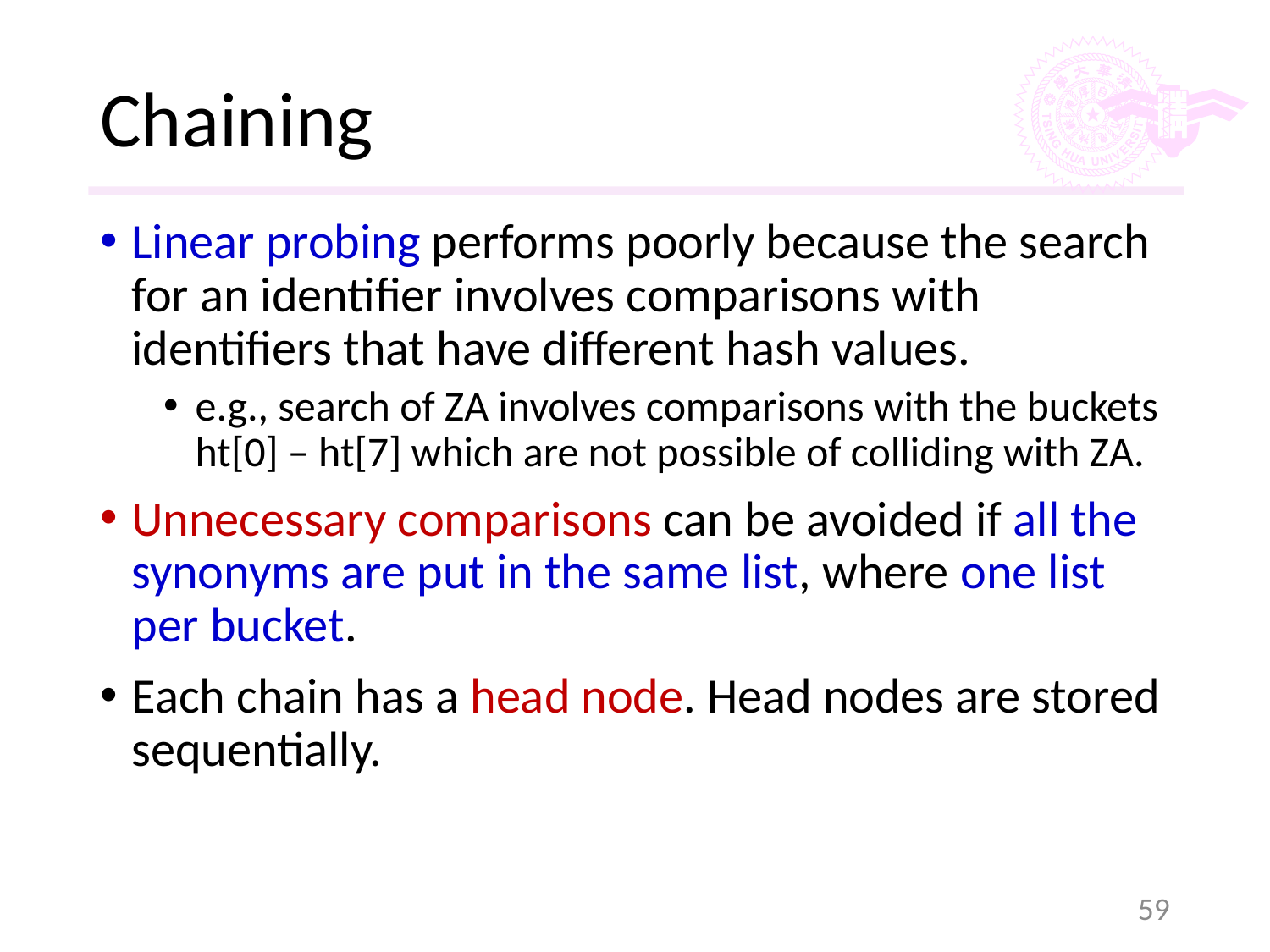

# Chaining
Linear probing performs poorly because the search for an identifier involves comparisons with identifiers that have different hash values.
e.g., search of ZA involves comparisons with the buckets ht[0] – ht[7] which are not possible of colliding with ZA.
Unnecessary comparisons can be avoided if all the synonyms are put in the same list, where one list per bucket.
Each chain has a head node. Head nodes are stored sequentially.
59